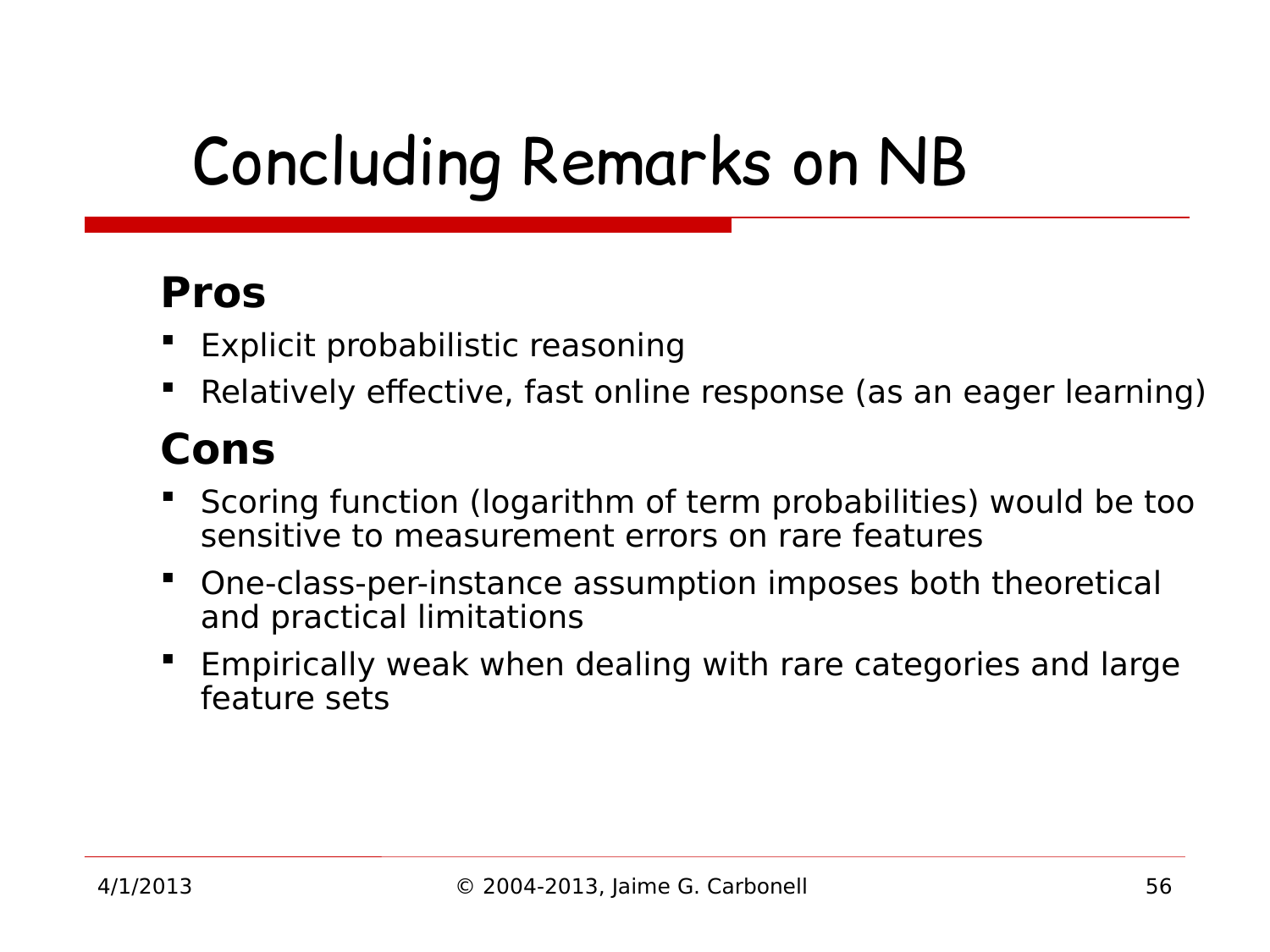

Concluding Remarks on NB
Pros
Explicit probabilistic reasoning
Relatively effective, fast online response (as an eager learning)
Cons
Scoring function (logarithm of term probabilities) would be too sensitive to measurement errors on rare features
One-class-per-instance assumption imposes both theoretical and practical limitations
Empirically weak when dealing with rare categories and large feature sets

4/1/2013
© 2004-2013, Jaime G. Carbonell
56